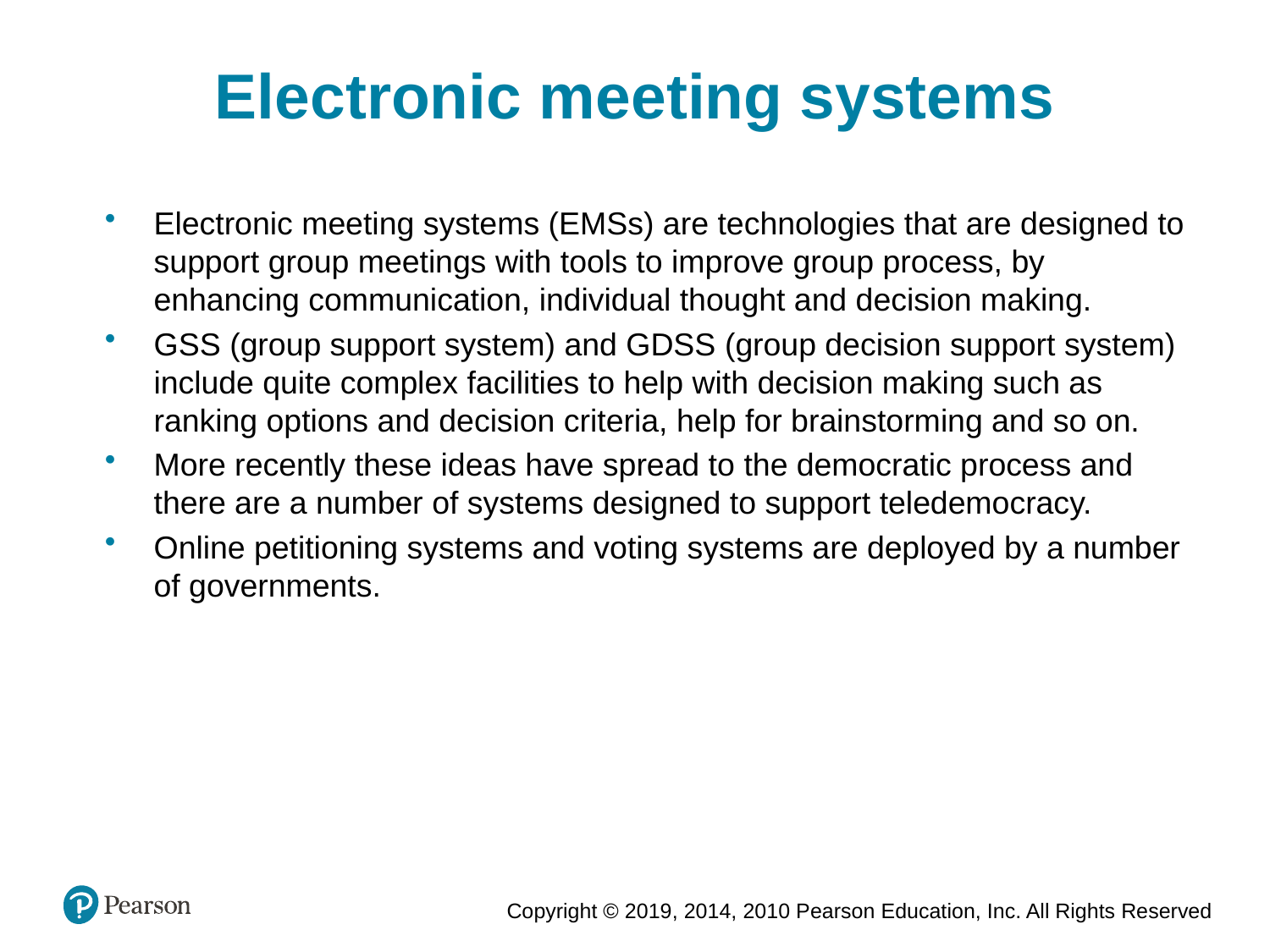

Electronic meeting systems
Electronic meeting systems (EMSs) are technologies that are designed to support group meetings with tools to improve group process, by enhancing communication, individual thought and decision making.
GSS (group support system) and GDSS (group decision support system) include quite complex facilities to help with decision making such as ranking options and decision criteria, help for brainstorming and so on.
More recently these ideas have spread to the democratic process and there are a number of systems designed to support teledemocracy.
Online petitioning systems and voting systems are deployed by a number of governments.